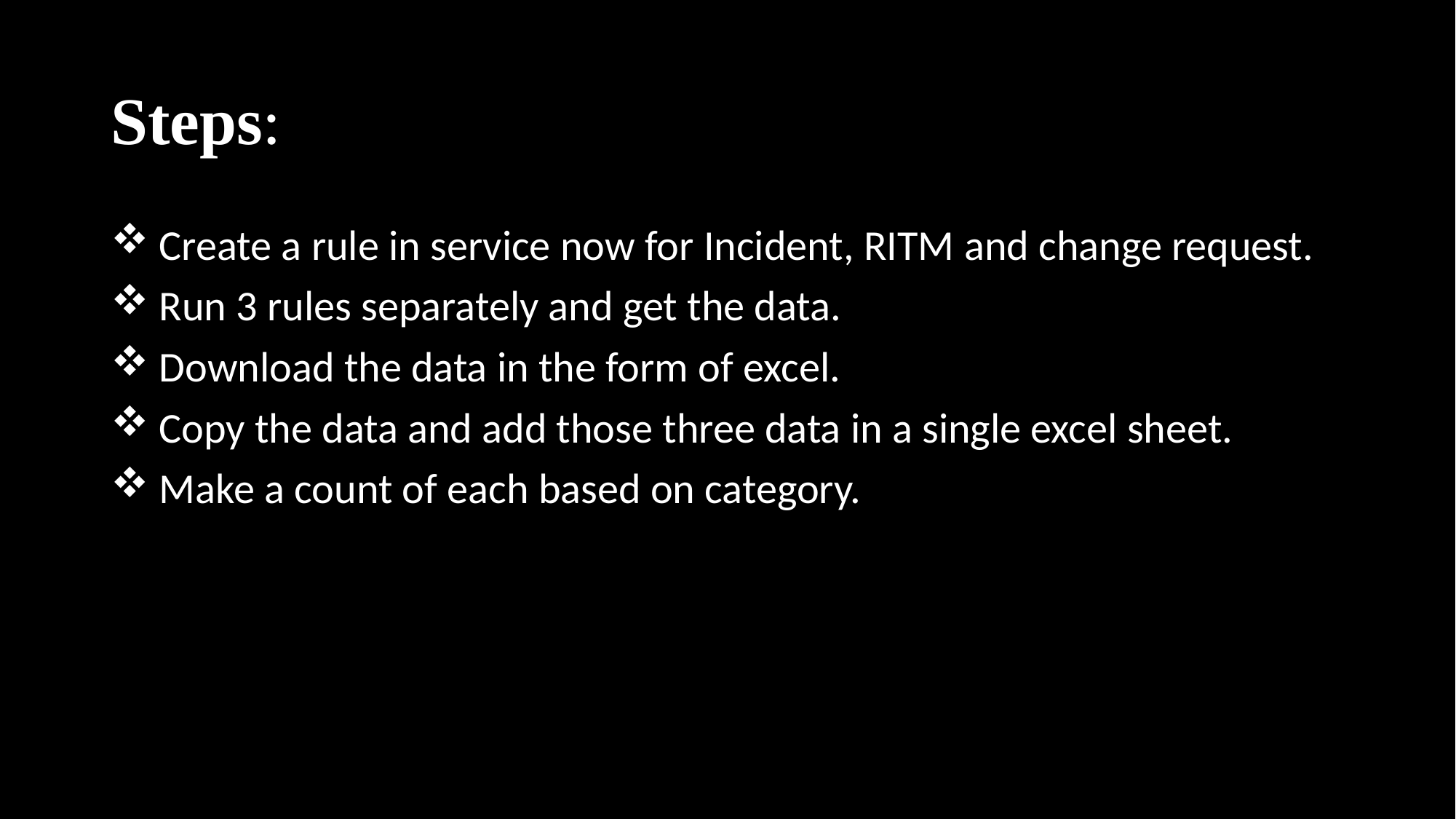

# Steps:
 Create a rule in service now for Incident, RITM and change request.
 Run 3 rules separately and get the data.
 Download the data in the form of excel.
 Copy the data and add those three data in a single excel sheet.
 Make a count of each based on category.